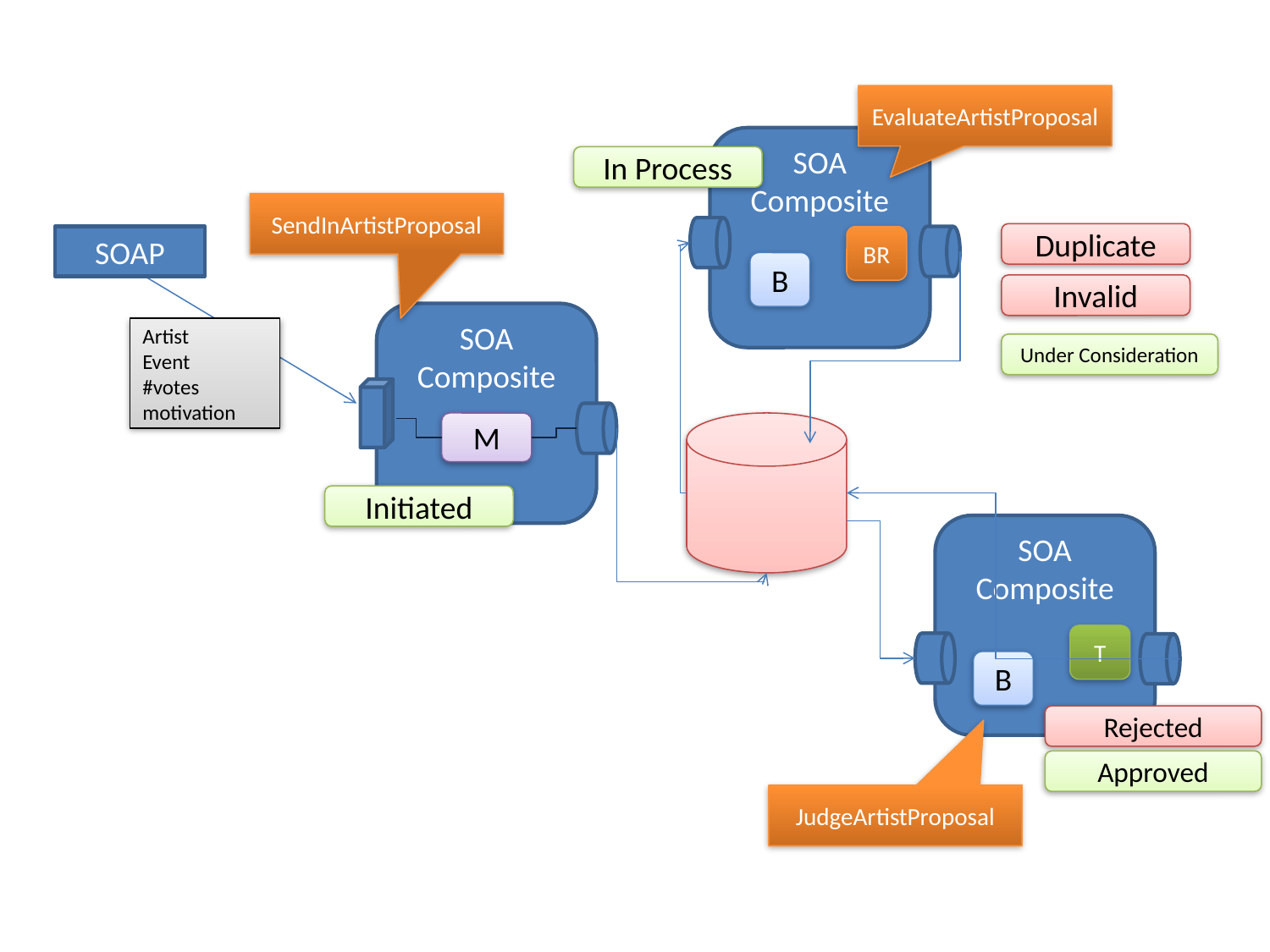

EvaluateArtistProposal
SOA Composite

In Process
SendInArtistProposal

Duplicate
SOAP
BR

B
Invalid
SOA Composite

Artist
Event
#votes
motivation
Under Consideration

M

Initiated
SOA Composite

T

B
Rejected
Approved
JudgeArtistProposal